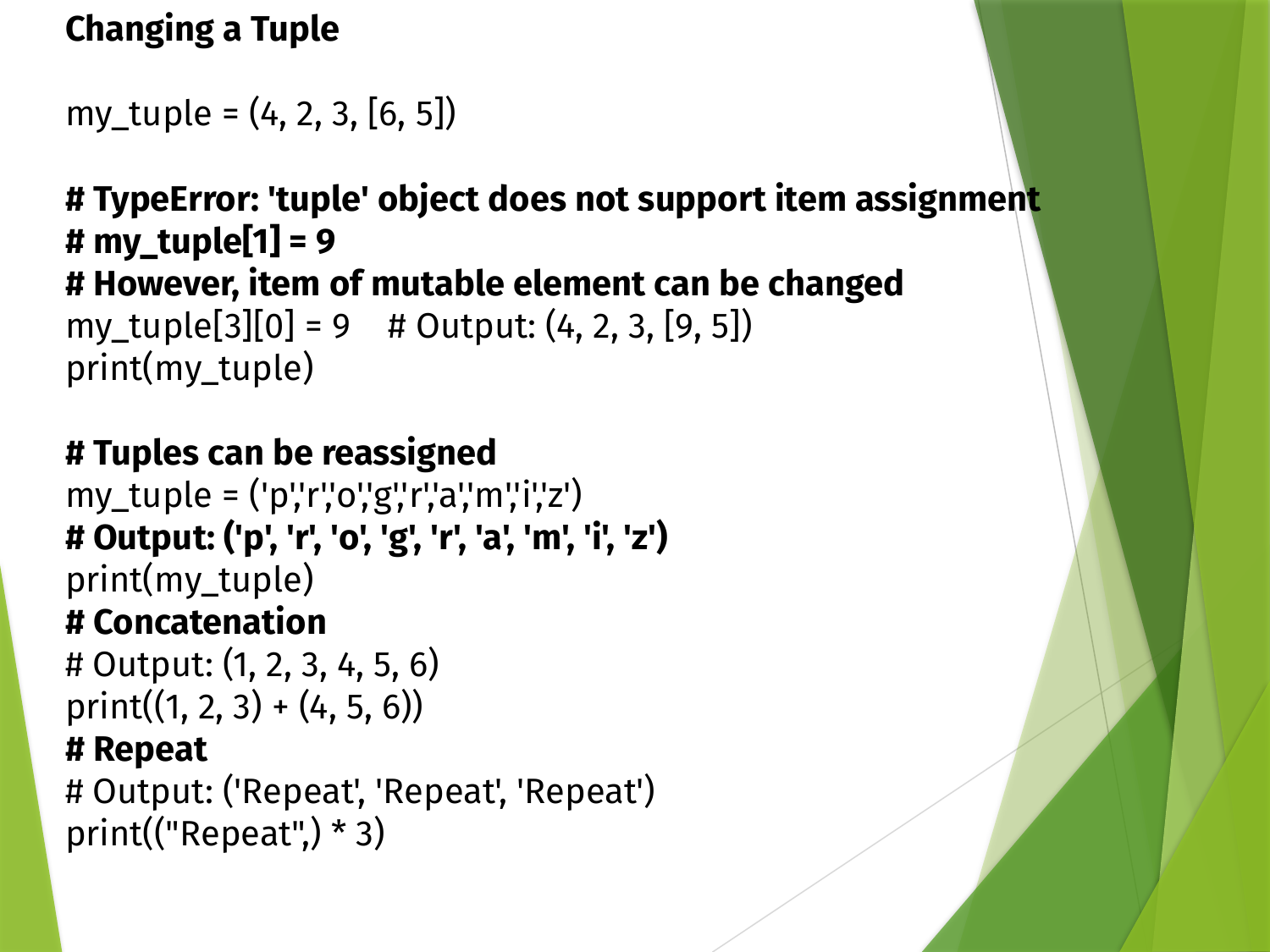

Changing a Tuple

my_tuple = (4, 2, 3, [6, 5])

# TypeError: 'tuple' object does not support item assignment
# my_tuple[1] = 9
# However, item of mutable element can be changed
my_tuple[3][0] = 9    # Output: (4, 2, 3, [9, 5])
print(my_tuple)

# Tuples can be reassigned
my_tuple = ('p','r','o','g','r','a','m','i','z')
# Output: ('p', 'r', 'o', 'g', 'r', 'a', 'm', 'i', 'z')
print(my_tuple)
# Concatenation
# Output: (1, 2, 3, 4, 5, 6)
print((1, 2, 3) + (4, 5, 6))
# Repeat
# Output: ('Repeat', 'Repeat', 'Repeat')
print(("Repeat",) * 3)